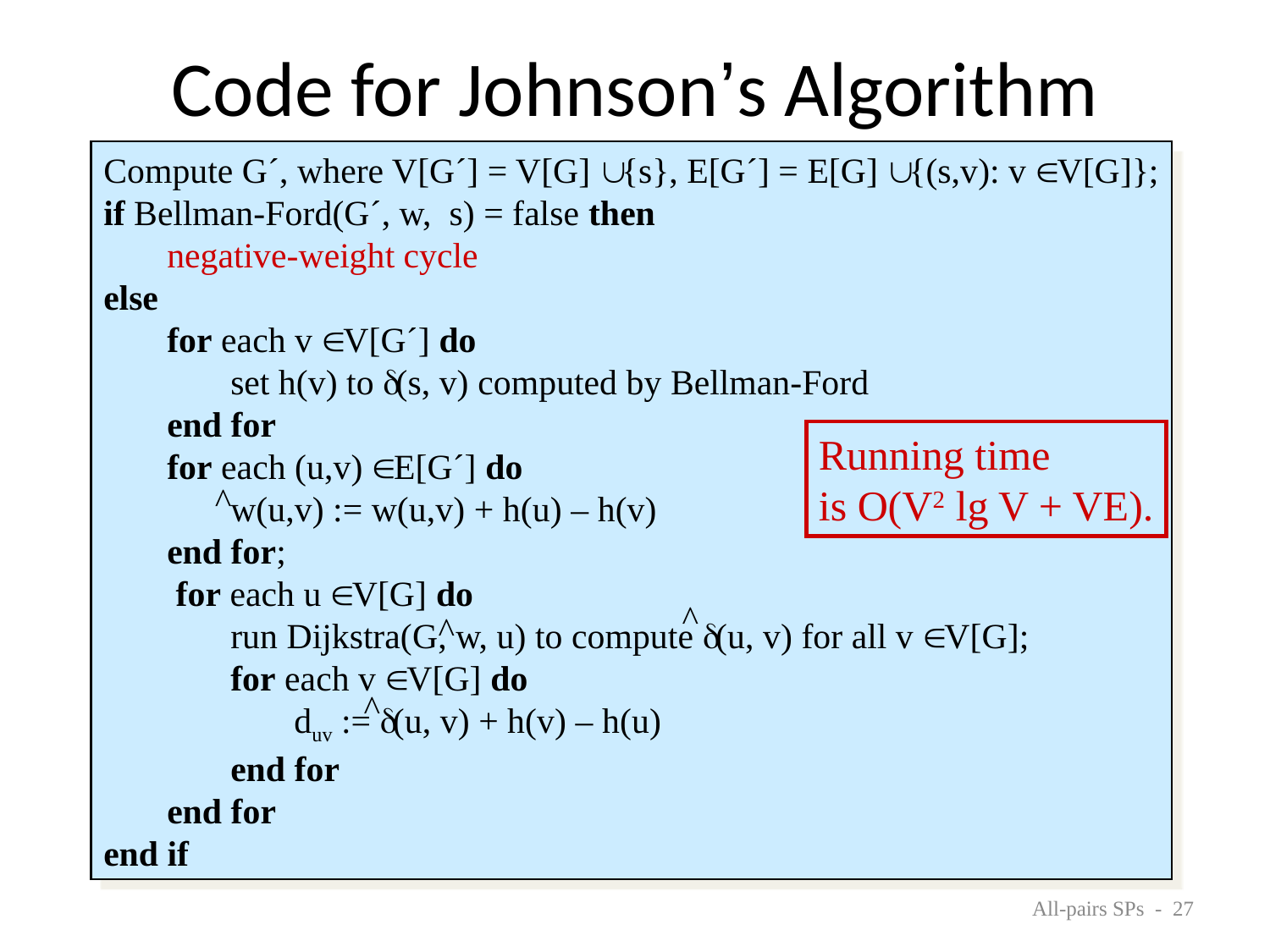

Code for Johnson’s Algorithm
Compute G´, where V[G´] = V[G] ∪ {s}, E[G´] = E[G] ∪ {(s,v): v ∈ V[G]};
if Bellman-Ford(G´, w,  s) = false then
	negative-weight cycle
else
	for each v ∈ V[G´] do
		set h(v) to δ(s, v) computed by Bellman-Ford
	end for
	for each (u,v) ∈ E[G´] do
		w(u,v) := w(u,v) + h(u) – h(v)
	end for;
	 for each u ∈ V[G] do
		run Dijkstra(G, w, u) to compute δ(u, v) for all v ∈ V[G];
		for each v ∈ V[G] do
			duv := δ(u, v) + h(v) – h(u)
		end for
	end for
end if
Running time
is O(V2 lg V + VE).
^
^
^
^
 All-pairs SPs  -  27